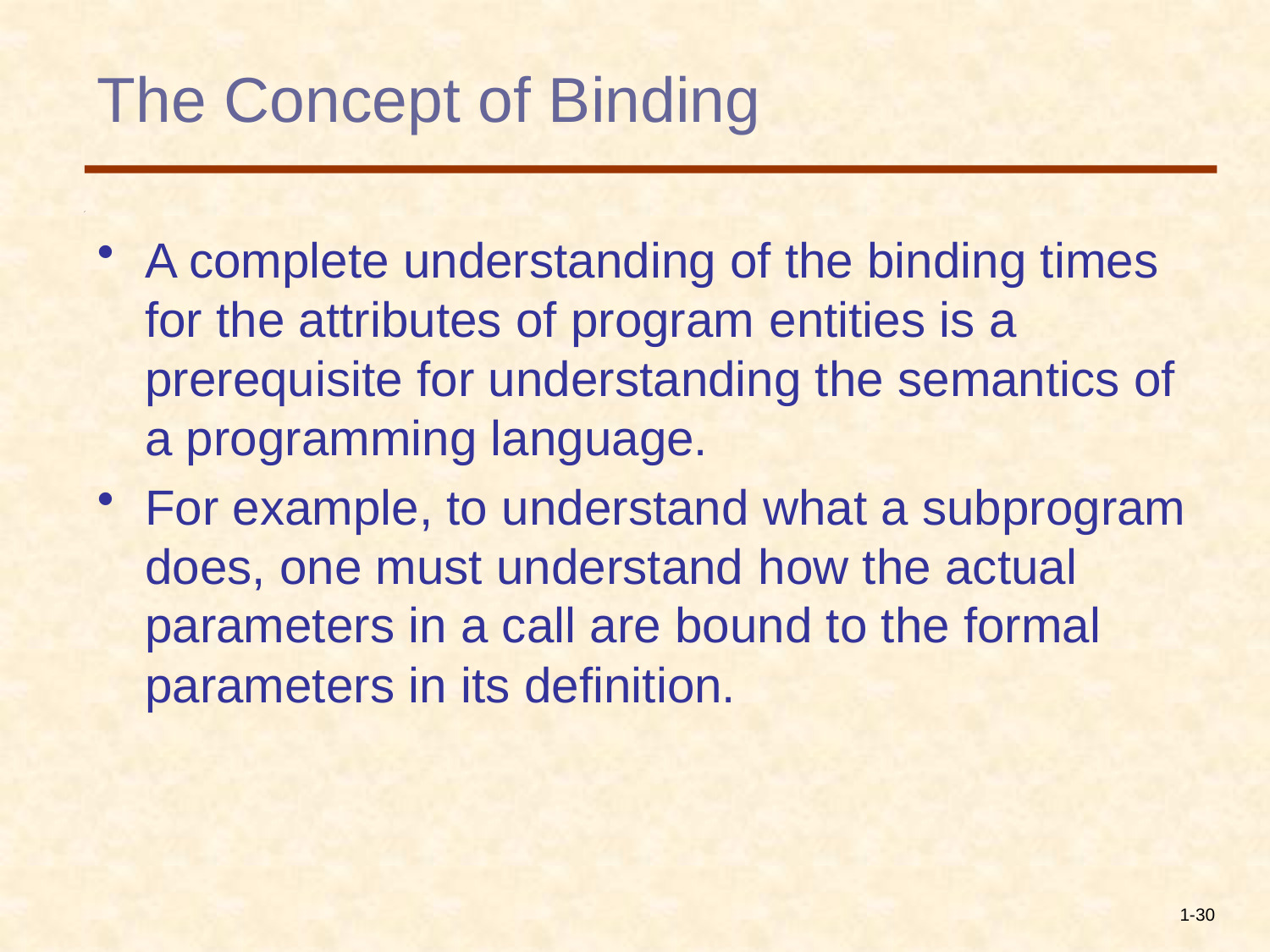

# The Concept of Binding
A complete understanding of the binding times for the attributes of program entities is a prerequisite for understanding the semantics of a programming language.
For example, to understand what a subprogram does, one must understand how the actual parameters in a call are bound to the formal parameters in its definition.
1-30